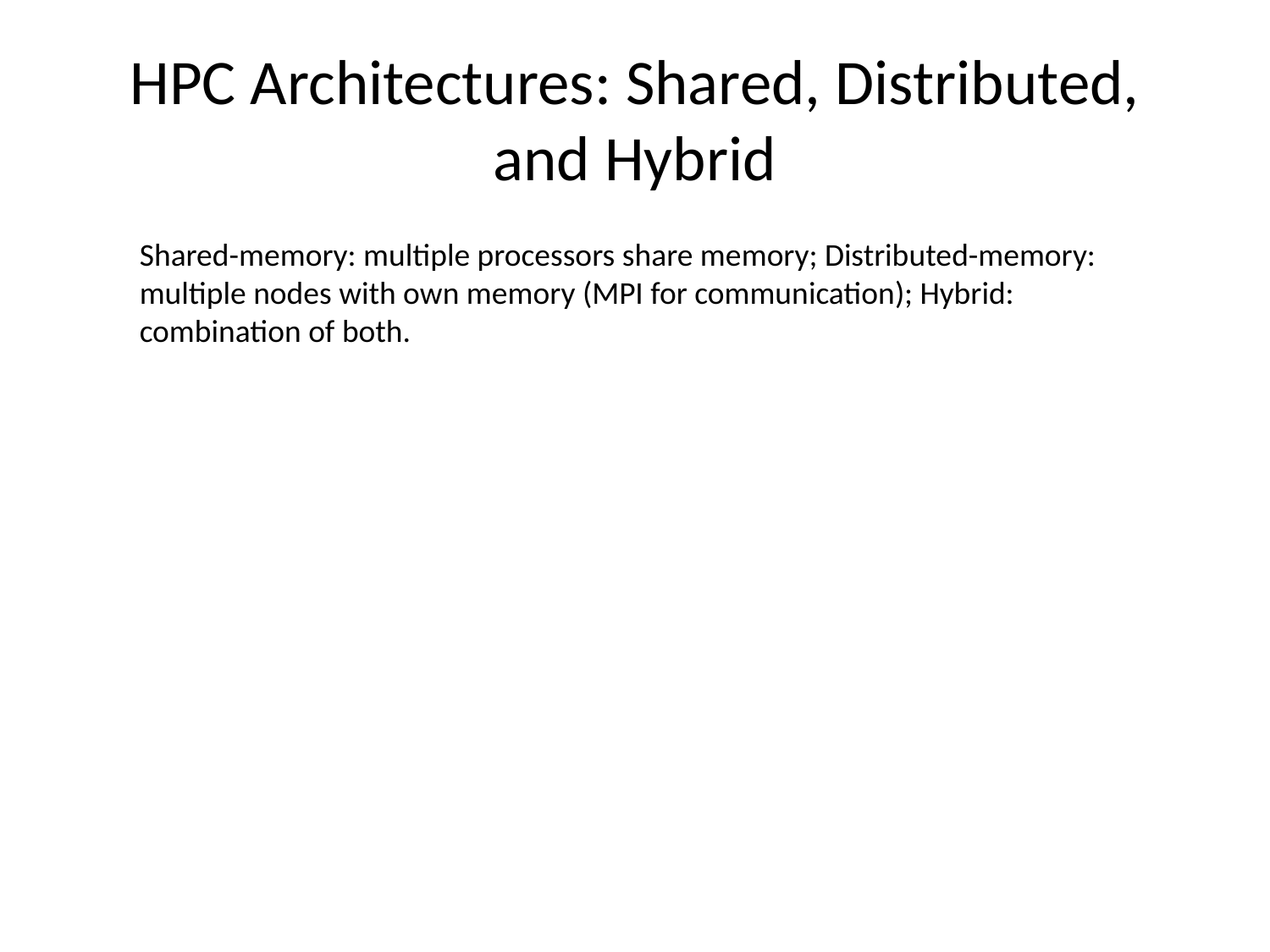

# HPC Architectures: Shared, Distributed, and Hybrid

Shared-memory: multiple processors share memory; Distributed-memory: multiple nodes with own memory (MPI for communication); Hybrid: combination of both.